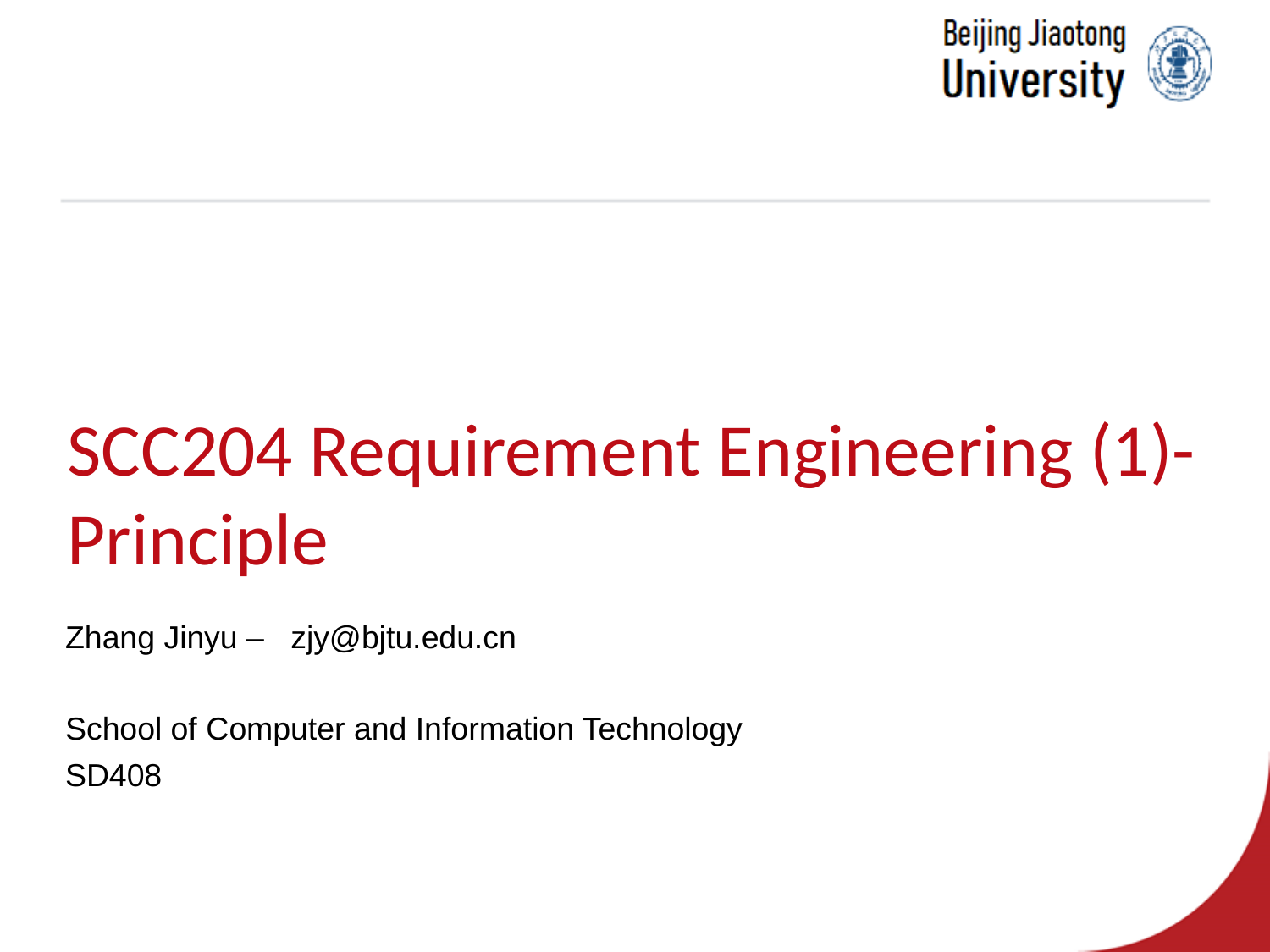

SCC204 Requirement Engineering (1)-Principle
Zhang Jinyu –   zjy@bjtu.edu.cn

School of Computer and Information Technology
SD408